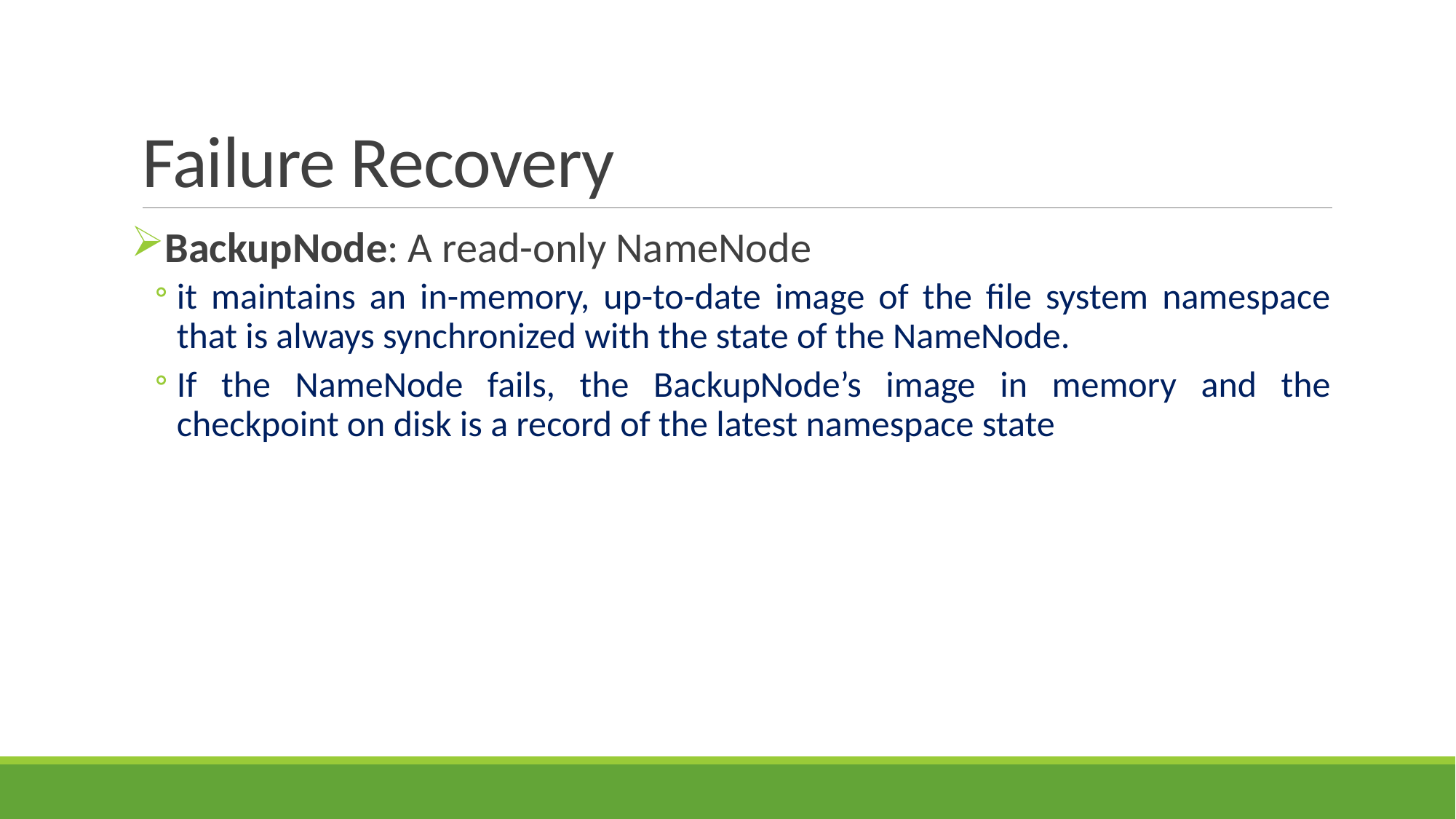

# Failure Recovery
BackupNode: A read-only NameNode
it maintains an in-memory, up-to-date image of the file system namespace that is always synchronized with the state of the NameNode.
If the NameNode fails, the BackupNode’s image in memory and the checkpoint on disk is a record of the latest namespace state